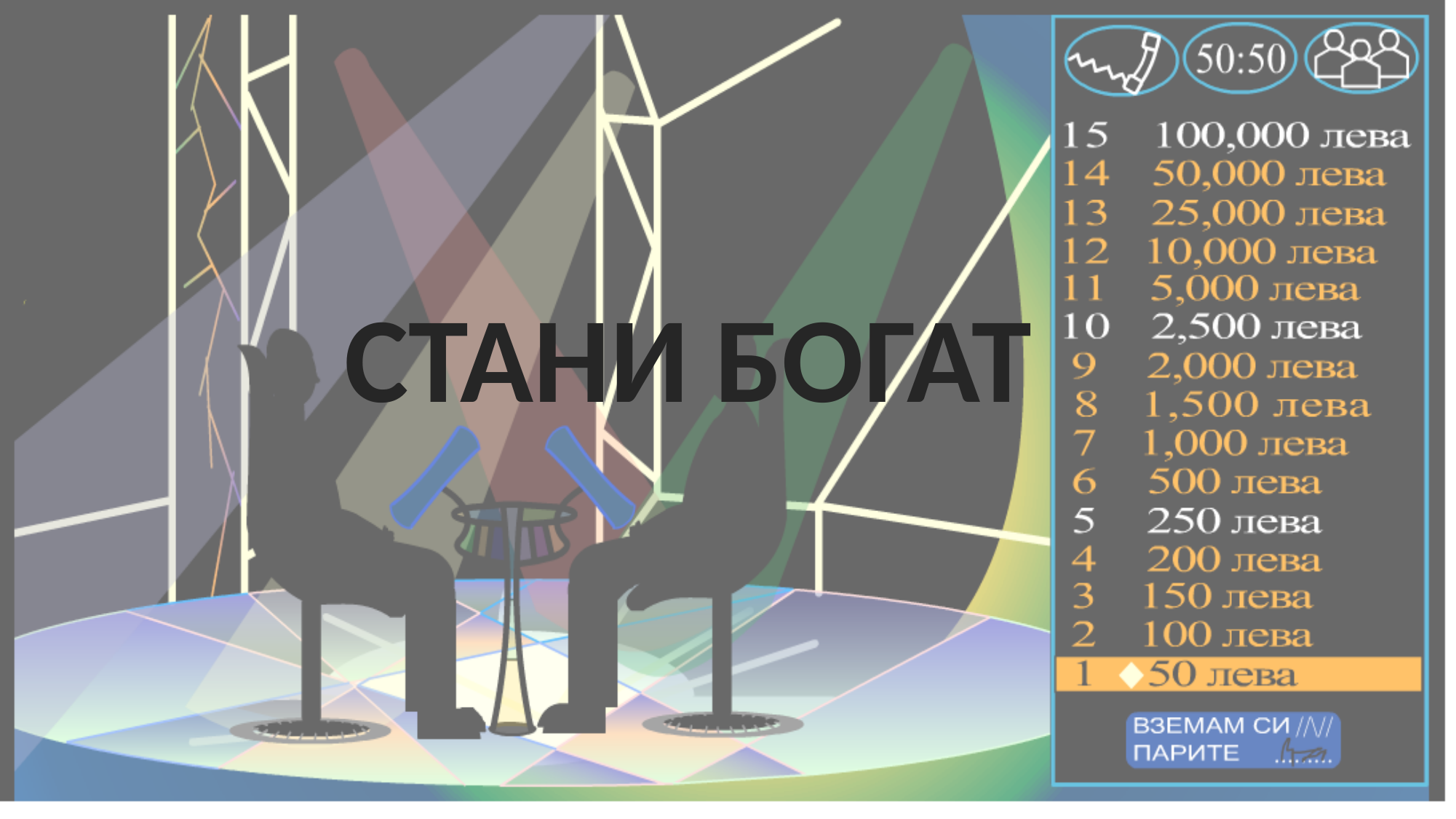

СТАНИ БОГАТ
Изготвили: Никол Стоева и Сейхан Мускова